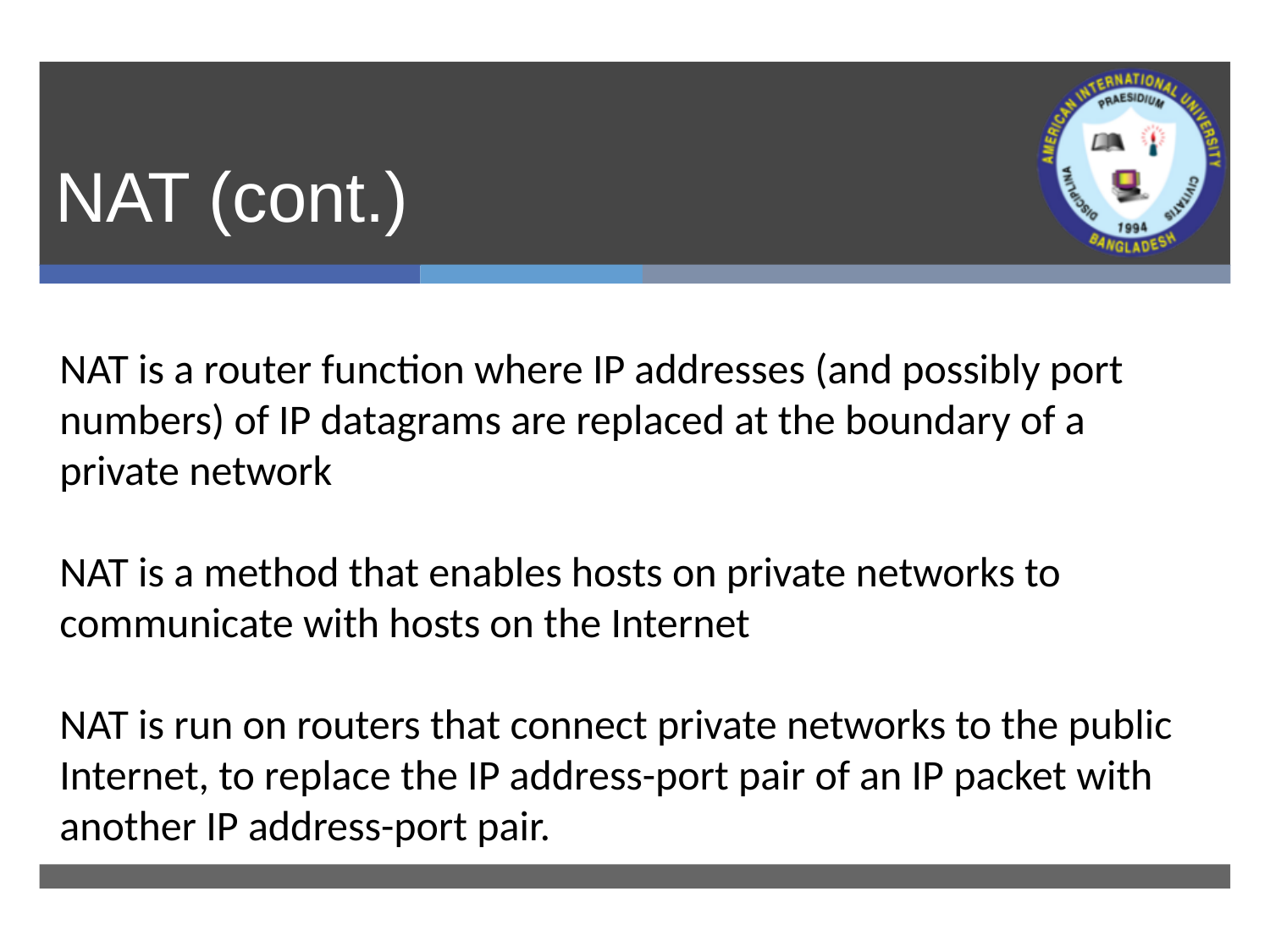

# NAT (cont.)
NAT is a router function where IP addresses (and possibly port numbers) of IP datagrams are replaced at the boundary of a private network

NAT is a method that enables hosts on private networks to communicate with hosts on the Internet

NAT is run on routers that connect private networks to the public Internet, to replace the IP address-port pair of an IP packet with another IP address-port pair.